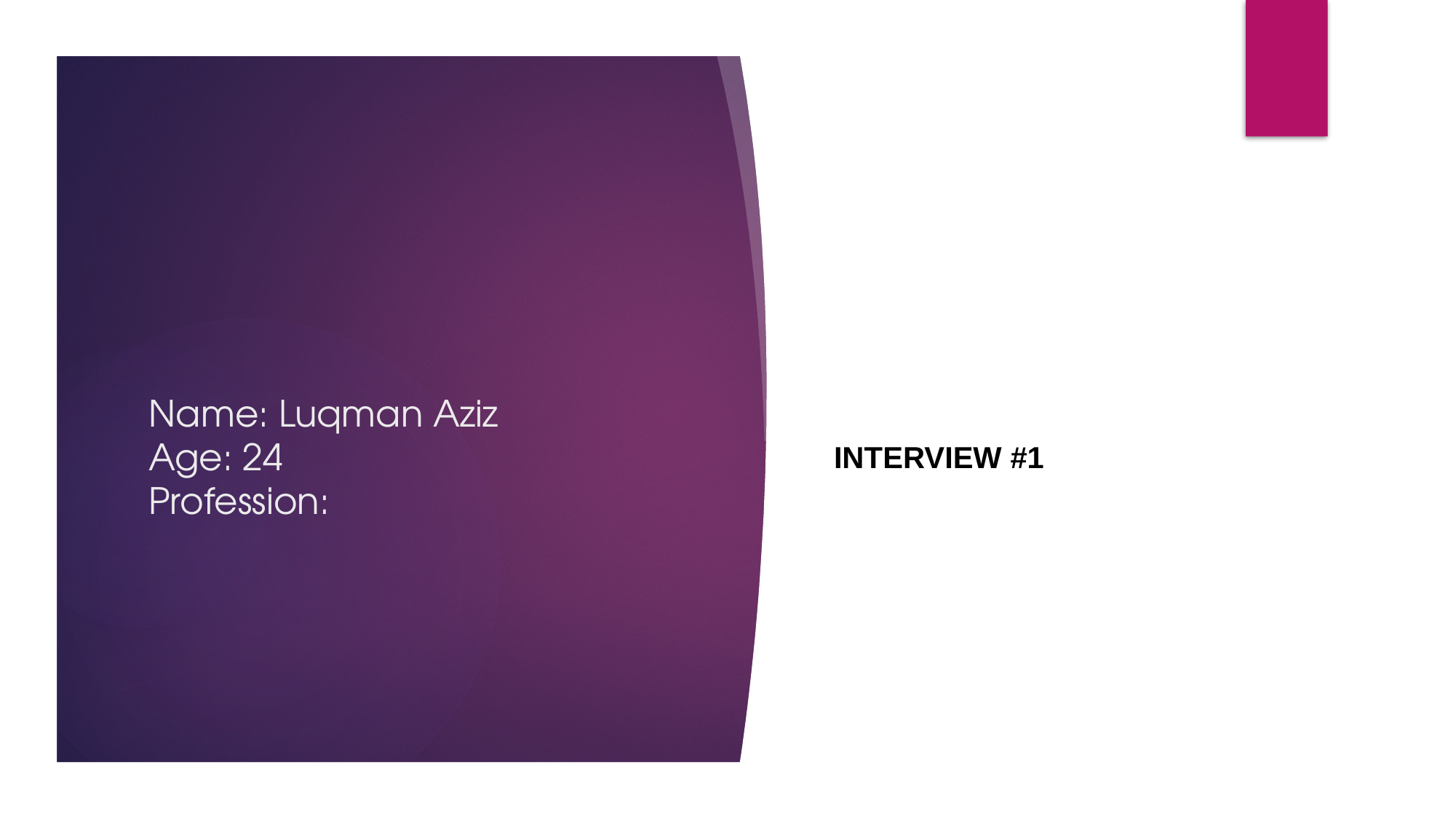

Interview #1
# Name: Luqman Aziz Age: 24 Profession: